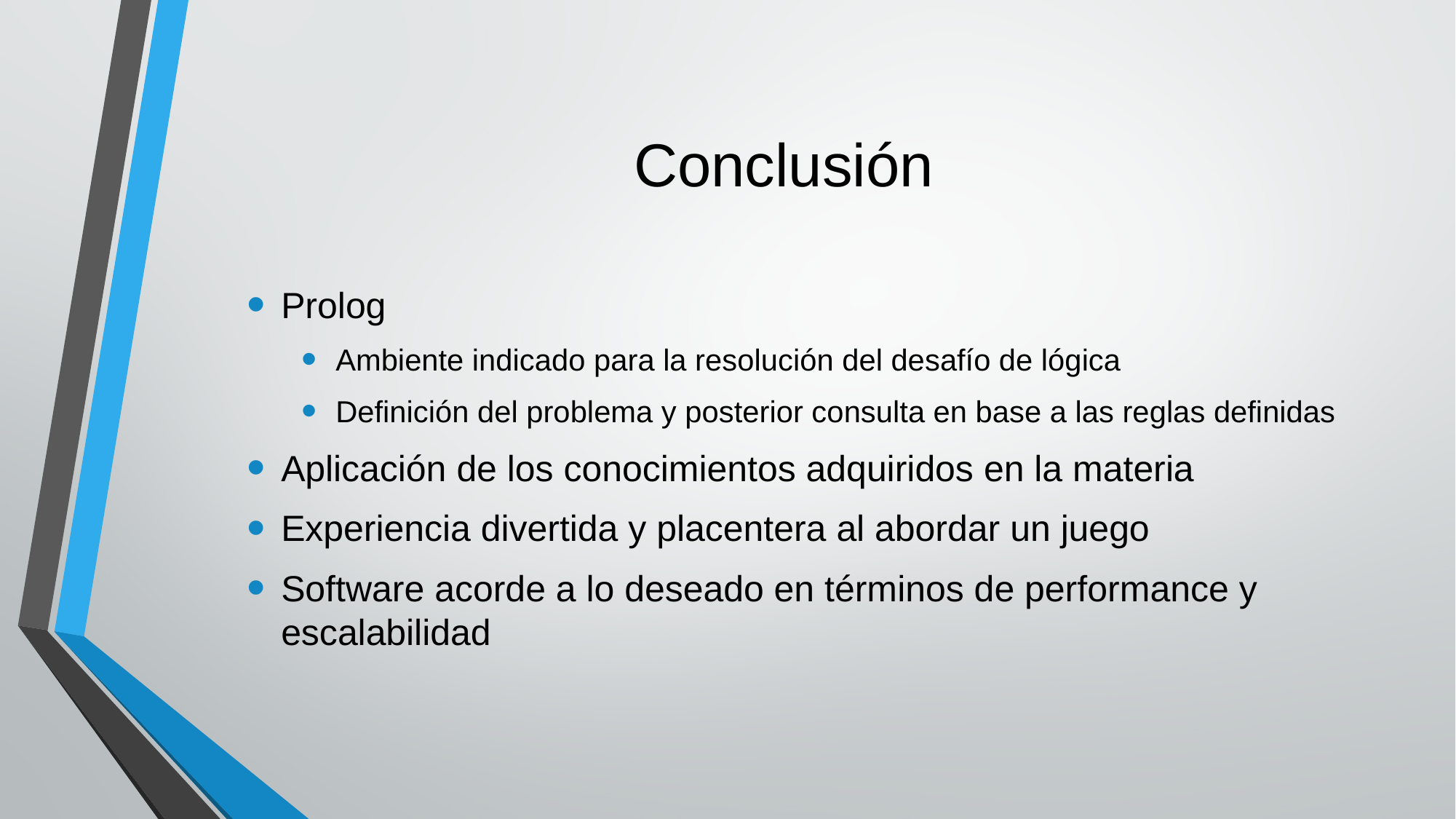

# Conclusión
Prolog
Ambiente indicado para la resolución del desafío de lógica
Definición del problema y posterior consulta en base a las reglas definidas
Aplicación de los conocimientos adquiridos en la materia
Experiencia divertida y placentera al abordar un juego
Software acorde a lo deseado en términos de performance y escalabilidad